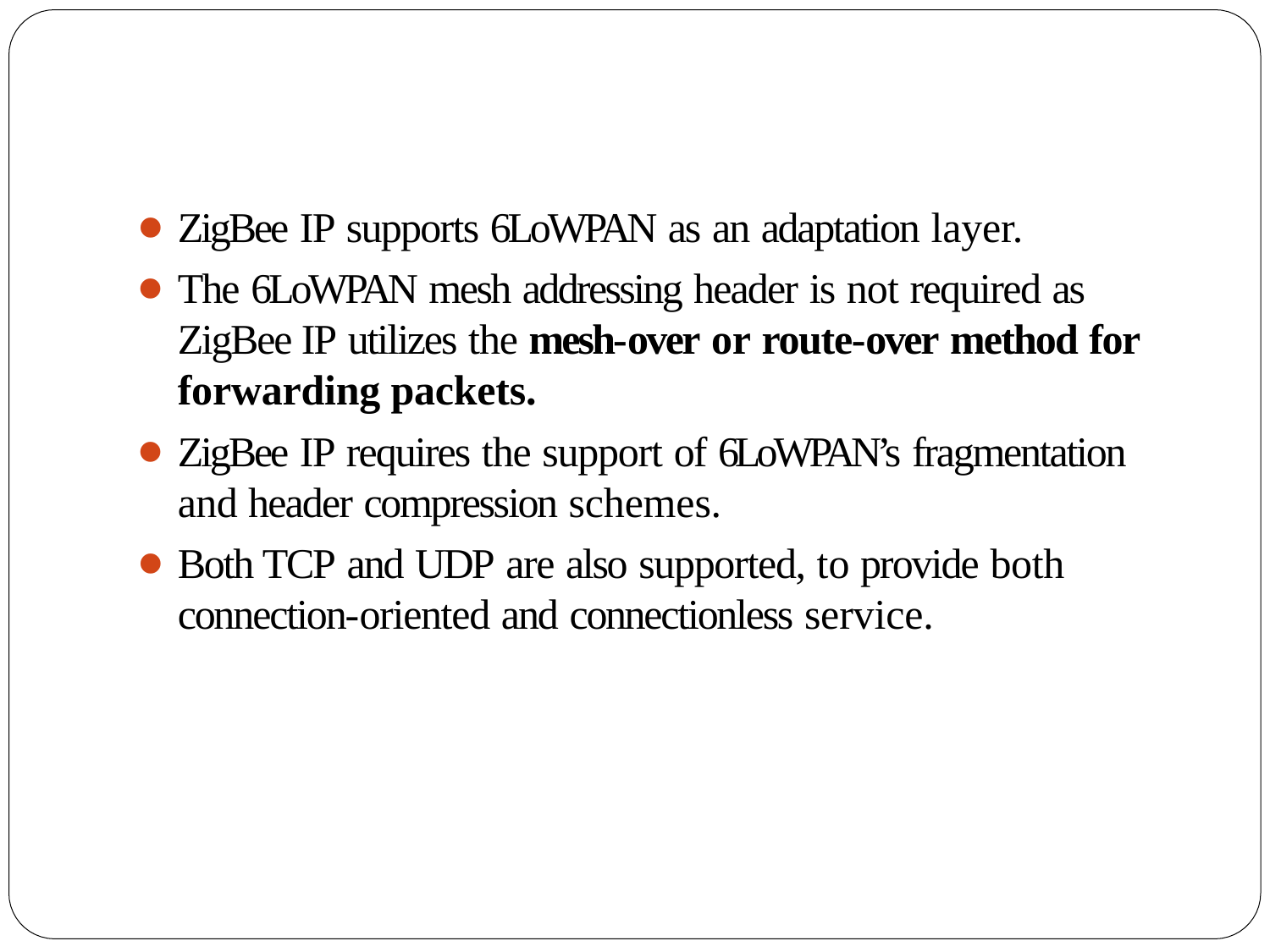

ZigBee IP supports 6LoWPAN as an adaptation layer.
The 6LoWPAN mesh addressing header is not required as ZigBee IP utilizes the mesh-over or route-over method for forwarding packets.
ZigBee IP requires the support of 6LoWPAN’s fragmentation and header compression schemes.
Both TCP and UDP are also supported, to provide both
connection-oriented and connectionless service.